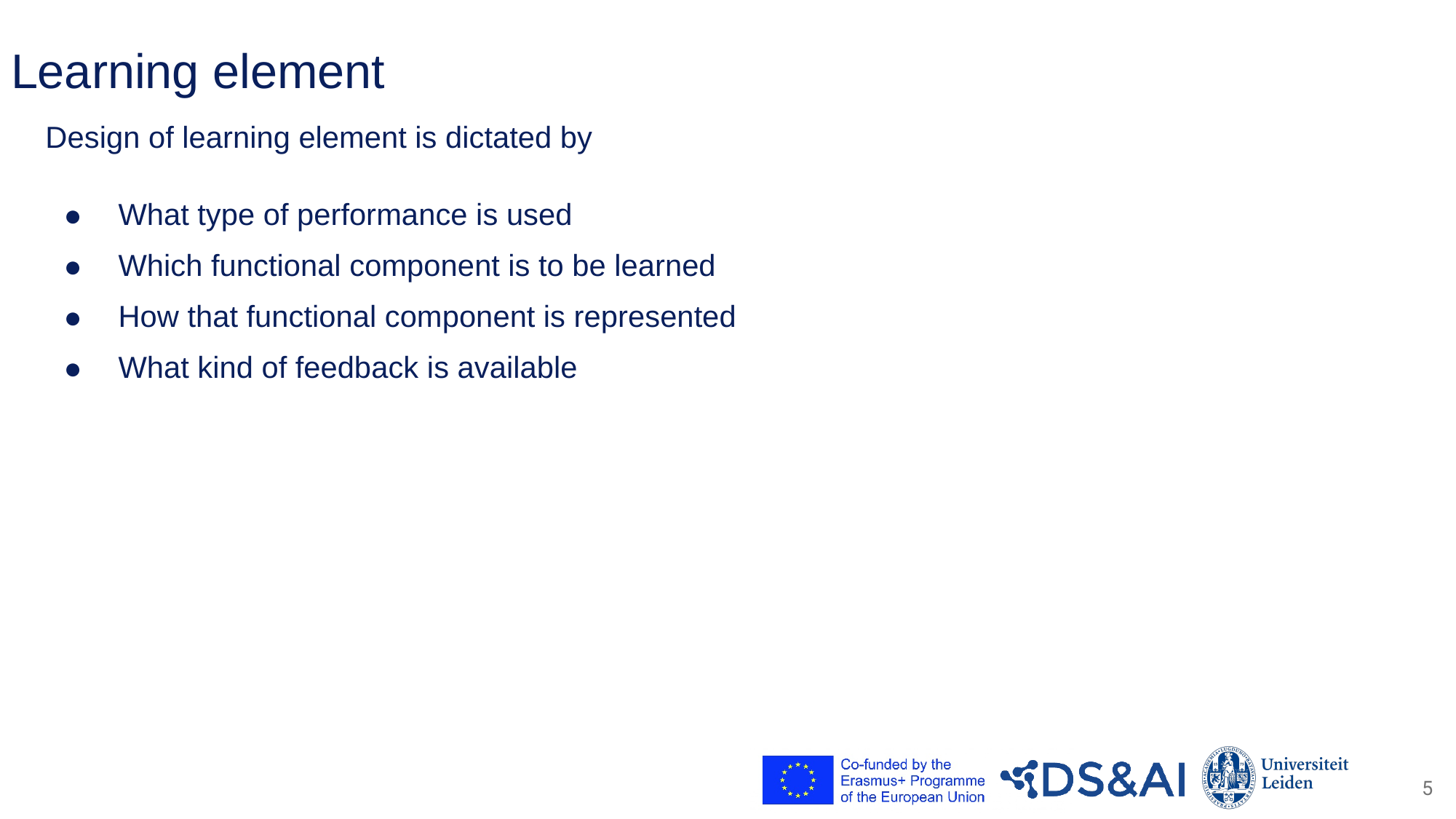

# Learning element
Design of learning element is dictated by

What type of performance is used
Which functional component is to be learned
How that functional component is represented
What kind of feedback is available
5